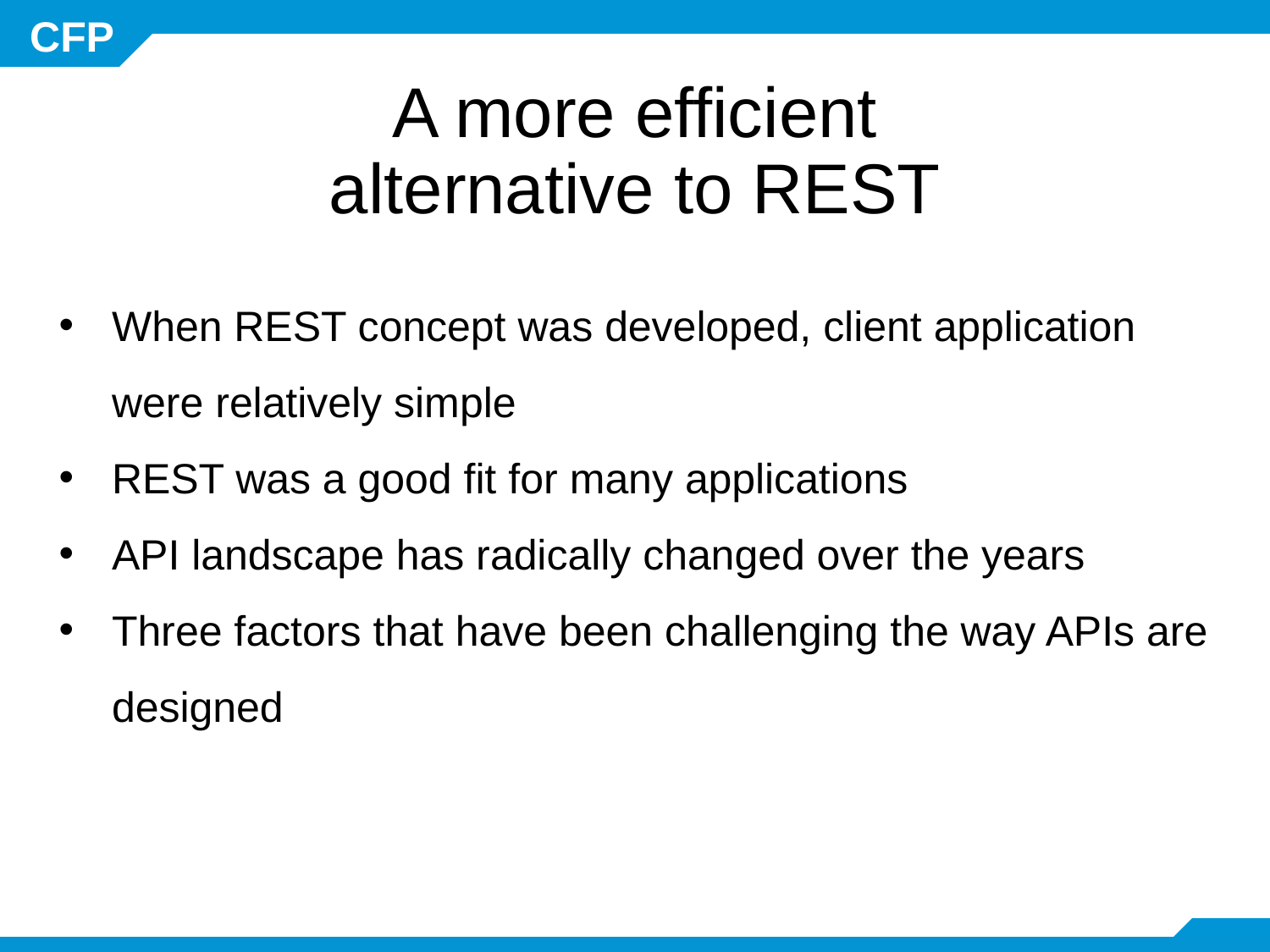

A more efficient alternative to REST
When REST concept was developed, client application were relatively simple
REST was a good fit for many applications
API landscape has radically changed over the years
Three factors that have been challenging the way APIs are designed